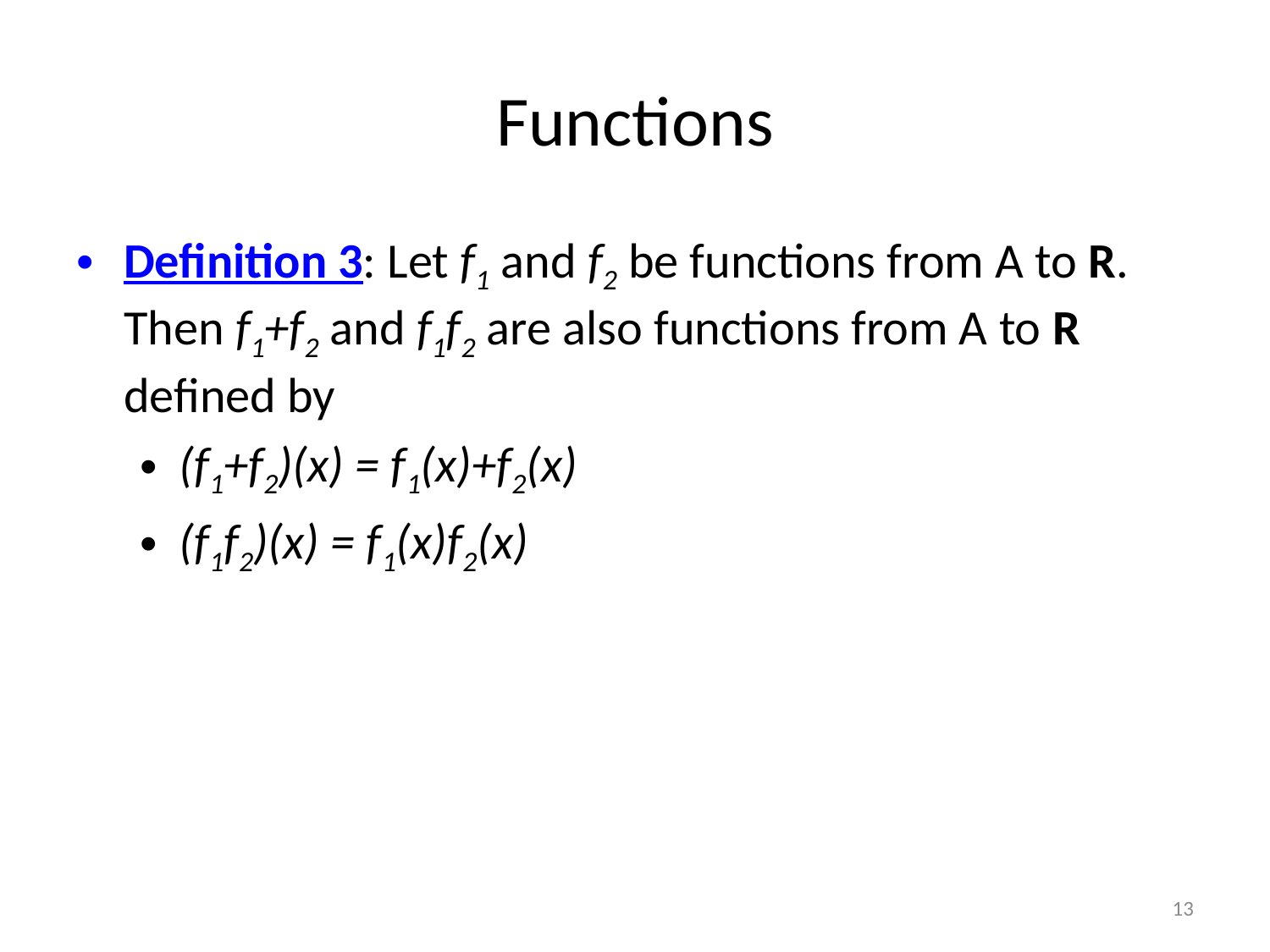

# Functions
Definition 3: Let f1 and f2 be functions from A to R. Then f1+f2 and f1f2 are also functions from A to R defined by
(f1+f2)(x) = f1(x)+f2(x)
(f1f2)(x) = f1(x)f2(x)

13